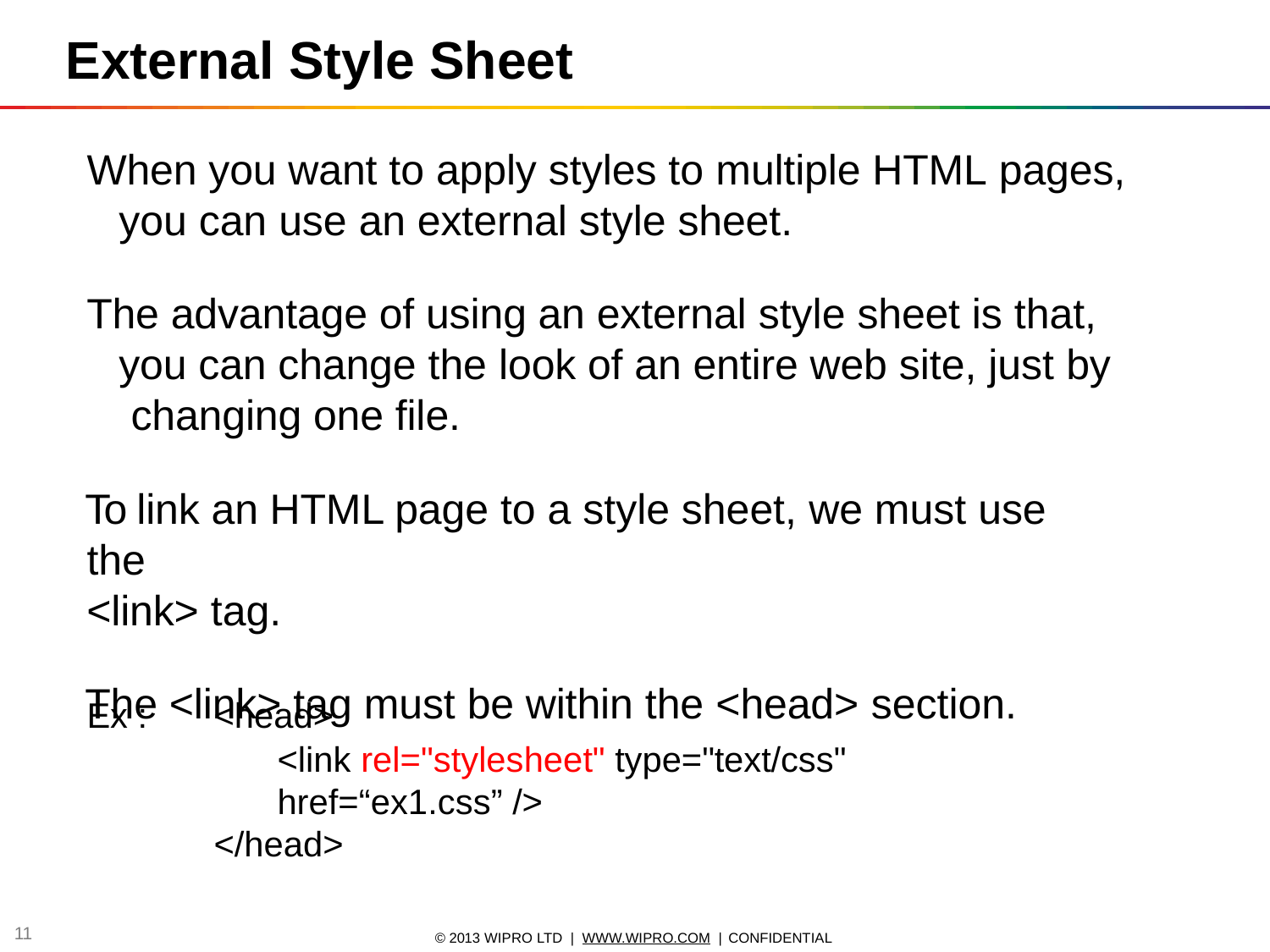

# External Style Sheet
When you want to apply styles to multiple HTML pages,
you can use an external style sheet.

The advantage of using an external style sheet is that,  you can change the look of an entire web site, just by  changing one file.

To link an HTML page to a style sheet, we must use the
<link> tag.

The <link> tag must be within the <head> section.
Ex :
<head>
<link rel="stylesheet" type="text/css" href=“ex1.css” />
</head>
11
© 2013 WIPRO LTD  |  WWW.WIPRO.COM  | CONFIDENTIAL